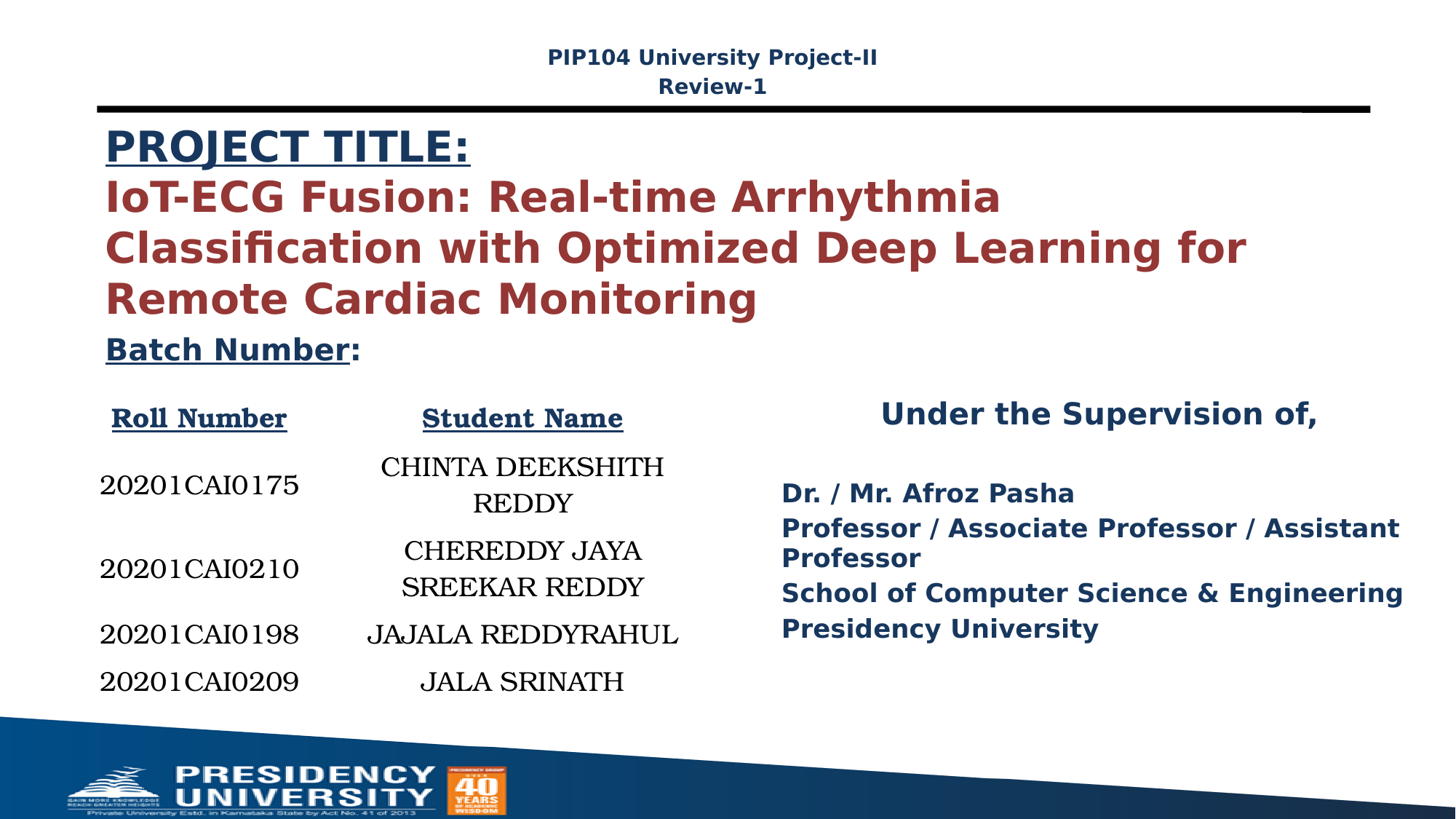

PIP104 University Project-II
Review-1
# PROJECT TITLE: IoT-ECG Fusion: Real-time Arrhythmia Classification with Optimized Deep Learning for Remote Cardiac Monitoring
Batch Number:

Under the Supervision of,

Dr. / Mr. Afroz Pasha
Professor / Associate Professor / Assistant Professor
School of Computer Science & Engineering
Presidency University

| Roll Number | Student Name |
| --- | --- |
| 20201CAI0175 | CHINTA DEEKSHITH REDDY |
| 20201CAI0210 | CHEREDDY JAYA SREEKAR REDDY |
| 20201CAI0198 | JAJALA REDDYRAHUL |
| 20201CAI0209 | JALA SRINATH |
|  |  |